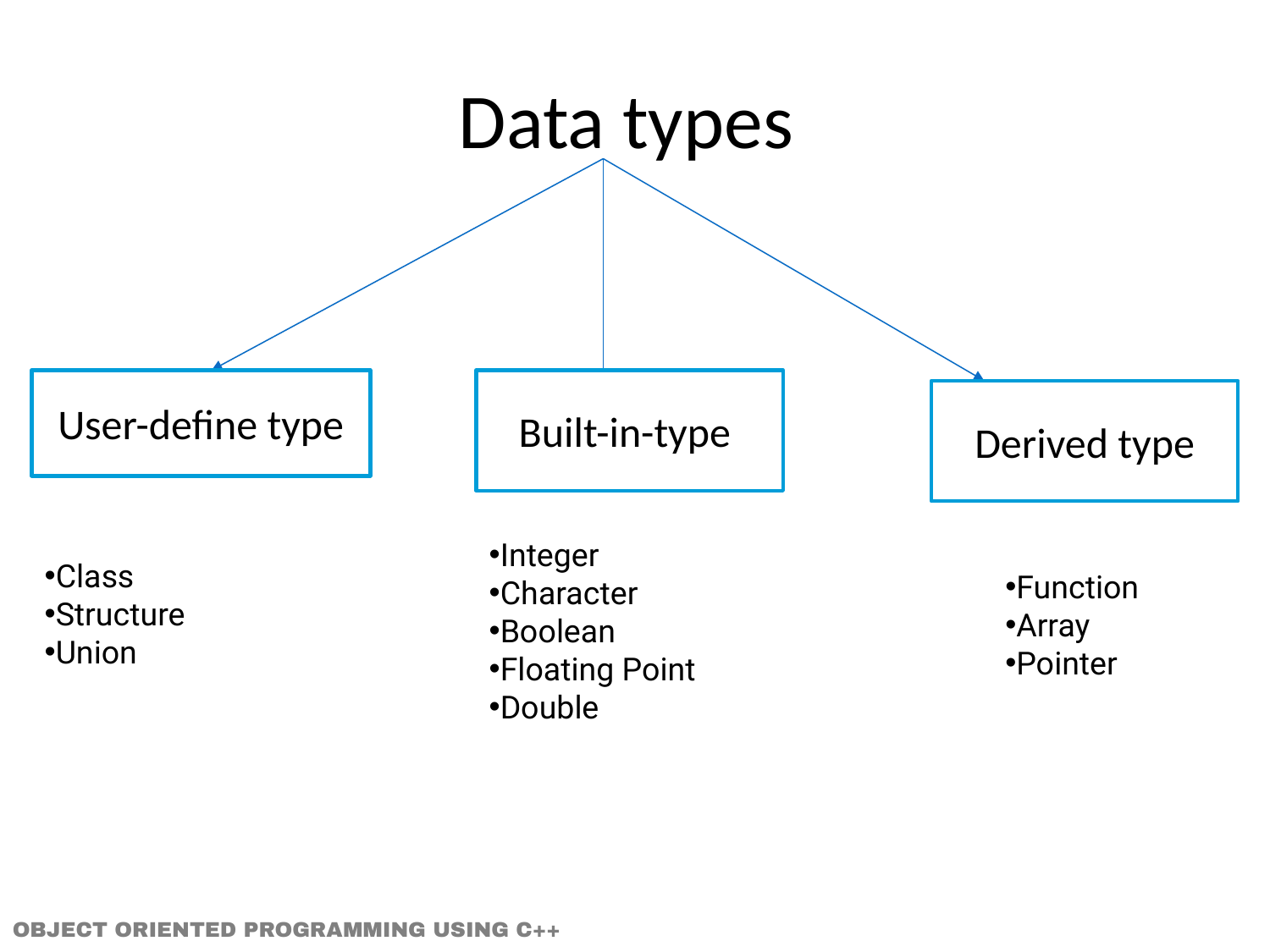

Data types
User-define type
Built-in-type
Derived type
Integer
Character
Boolean
Floating Point
Double

Class
Structure
Union

Function
Array
Pointer